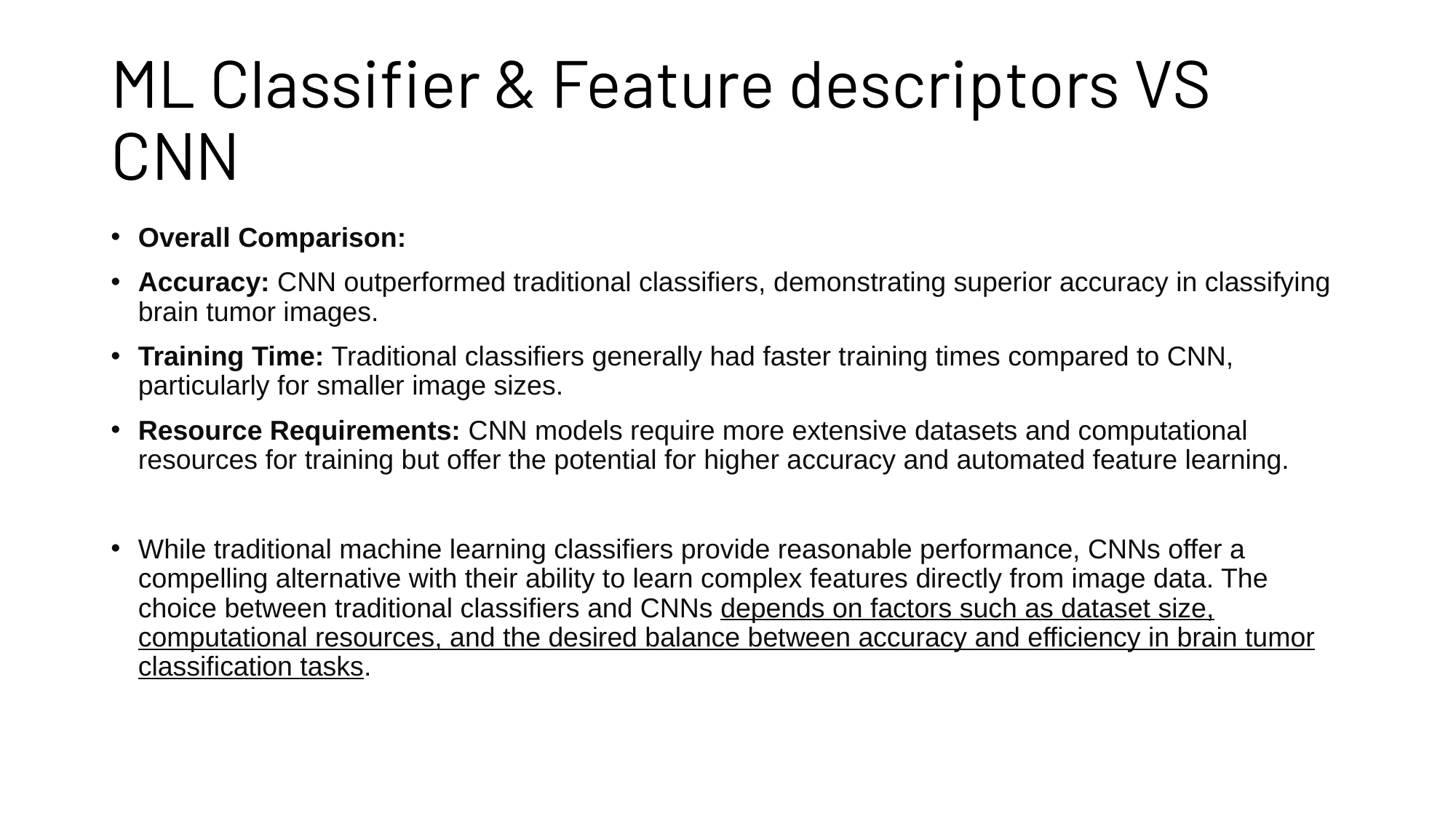

# ML Classifier & Feature descriptors VS CNN
Overall Comparison:
Accuracy: CNN outperformed traditional classifiers, demonstrating superior accuracy in classifying brain tumor images.
Training Time: Traditional classifiers generally had faster training times compared to CNN, particularly for smaller image sizes.
Resource Requirements: CNN models require more extensive datasets and computational resources for training but offer the potential for higher accuracy and automated feature learning.

While traditional machine learning classifiers provide reasonable performance, CNNs offer a compelling alternative with their ability to learn complex features directly from image data. The choice between traditional classifiers and CNNs depends on factors such as dataset size, computational resources, and the desired balance between accuracy and efficiency in brain tumor classification tasks.